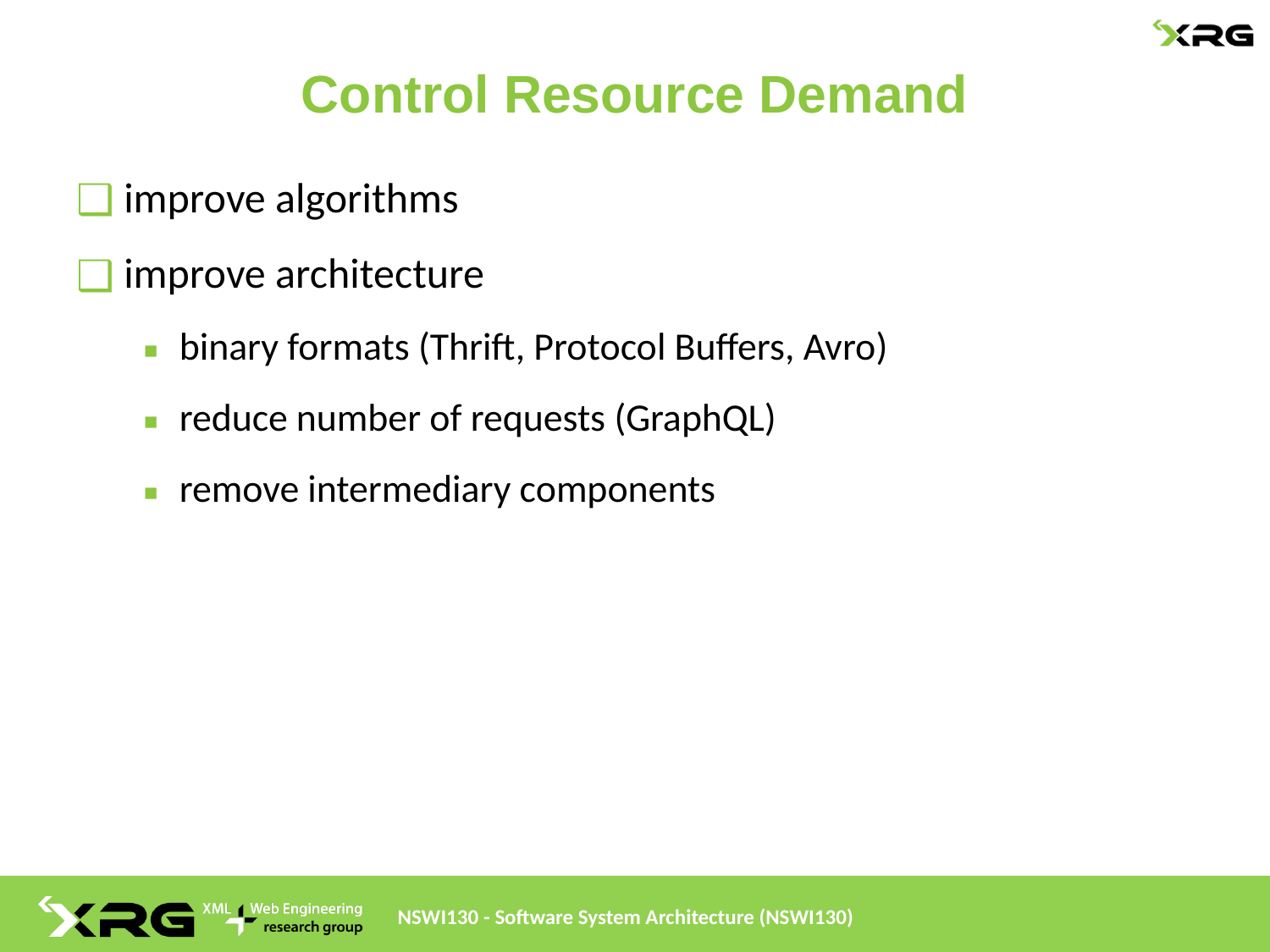

# Control Resource Demand
improve algorithms
improve architecture
binary formats (Thrift, Protocol Buffers, Avro)
reduce number of requests (GraphQL)
remove intermediary components
NSWI130 - Software System Architecture (NSWI130)